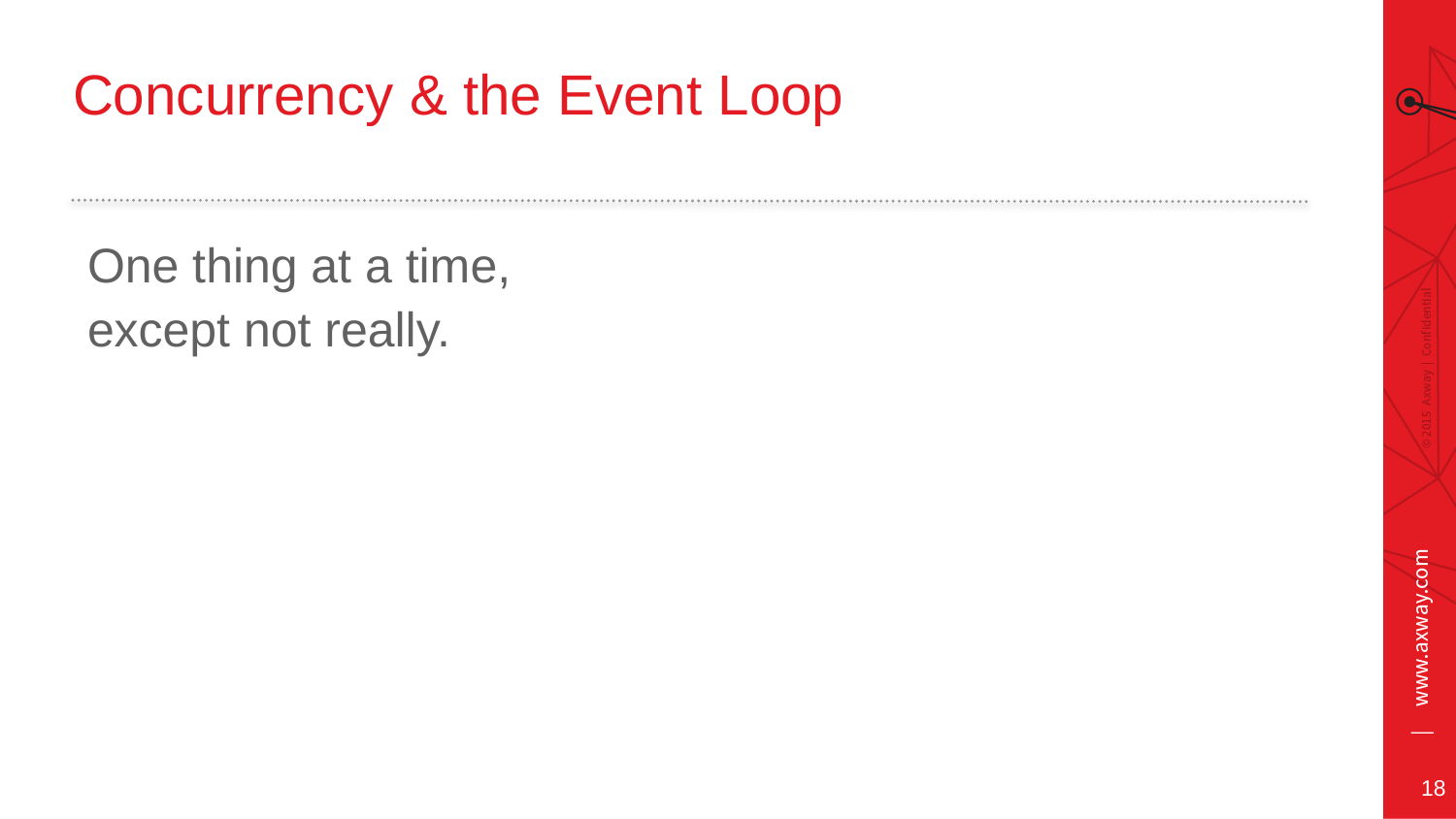

# Concurrency & the Event Loop

One thing at a time,
except not really.
18